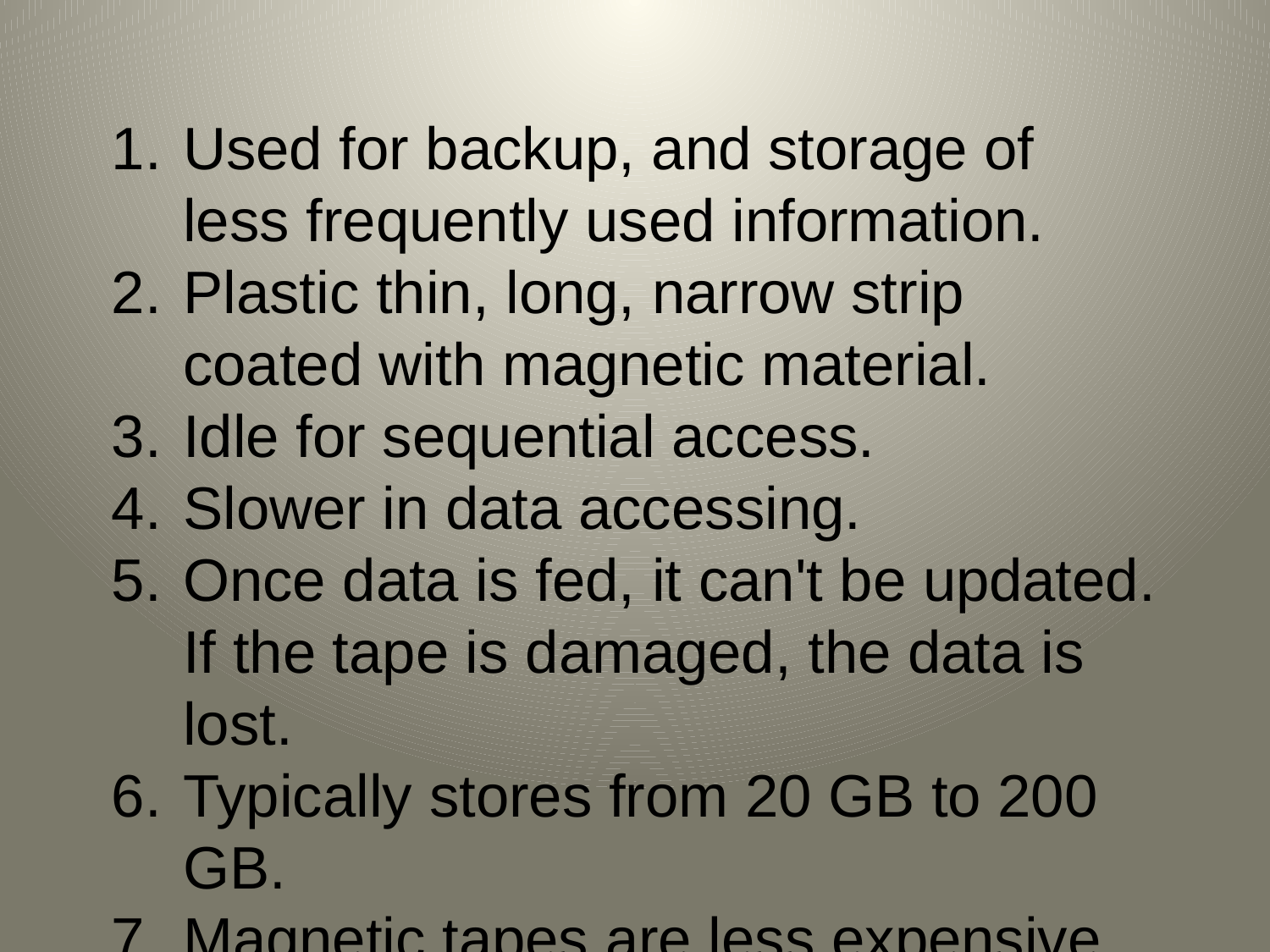

Used for backup, and storage of less frequently used information.
Plastic thin, long, narrow strip coated with magnetic material.
Idle for sequential access.
Slower in data accessing.
Once data is fed, it can't be updated.
If the tape is damaged, the data is lost.
Typically stores from 20 GB to 200 GB.
Magnetic tapes are less expensive.